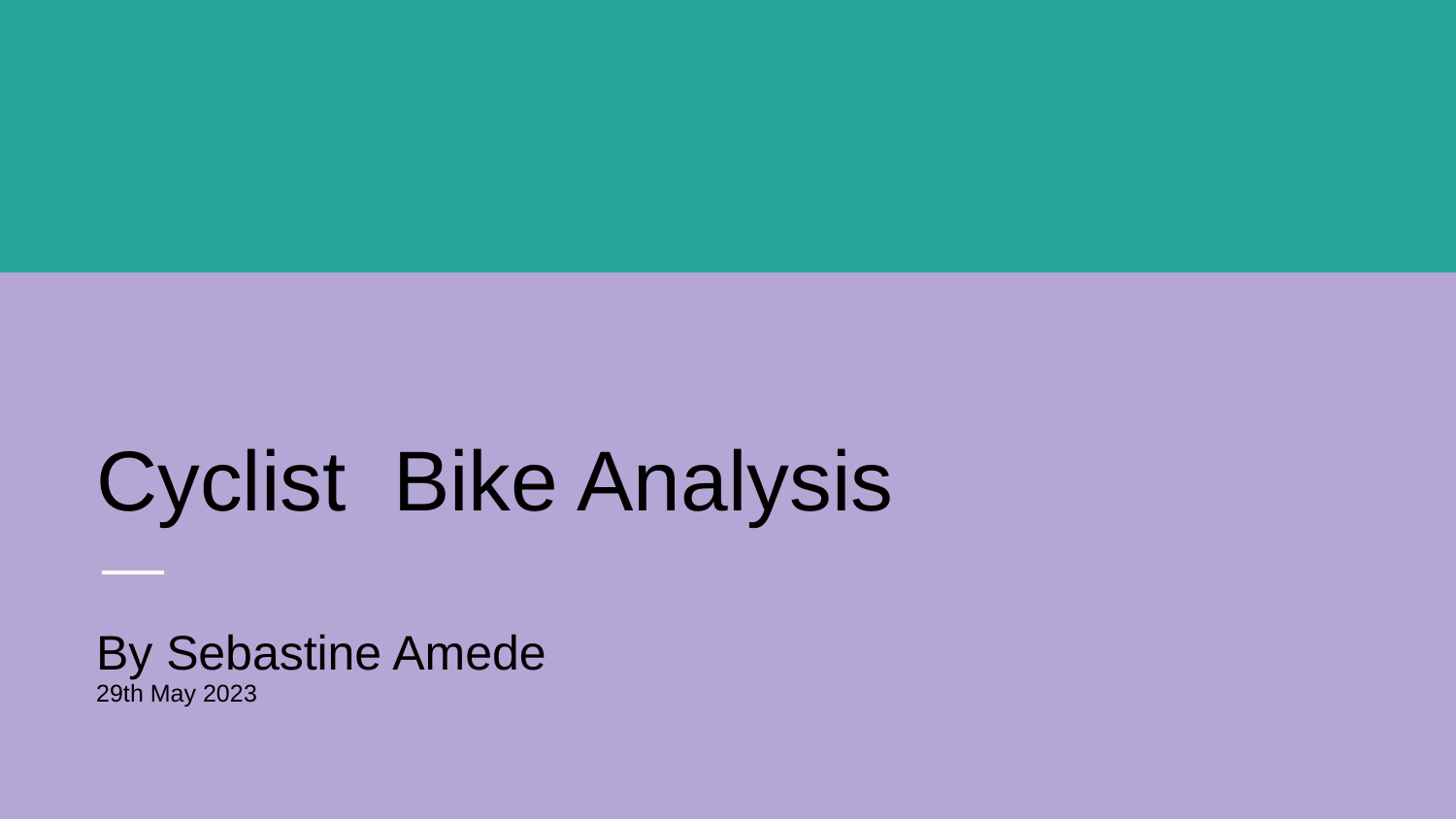

# Cyclist  Bike Analysis
By Sebastine Amede
29th May 2023